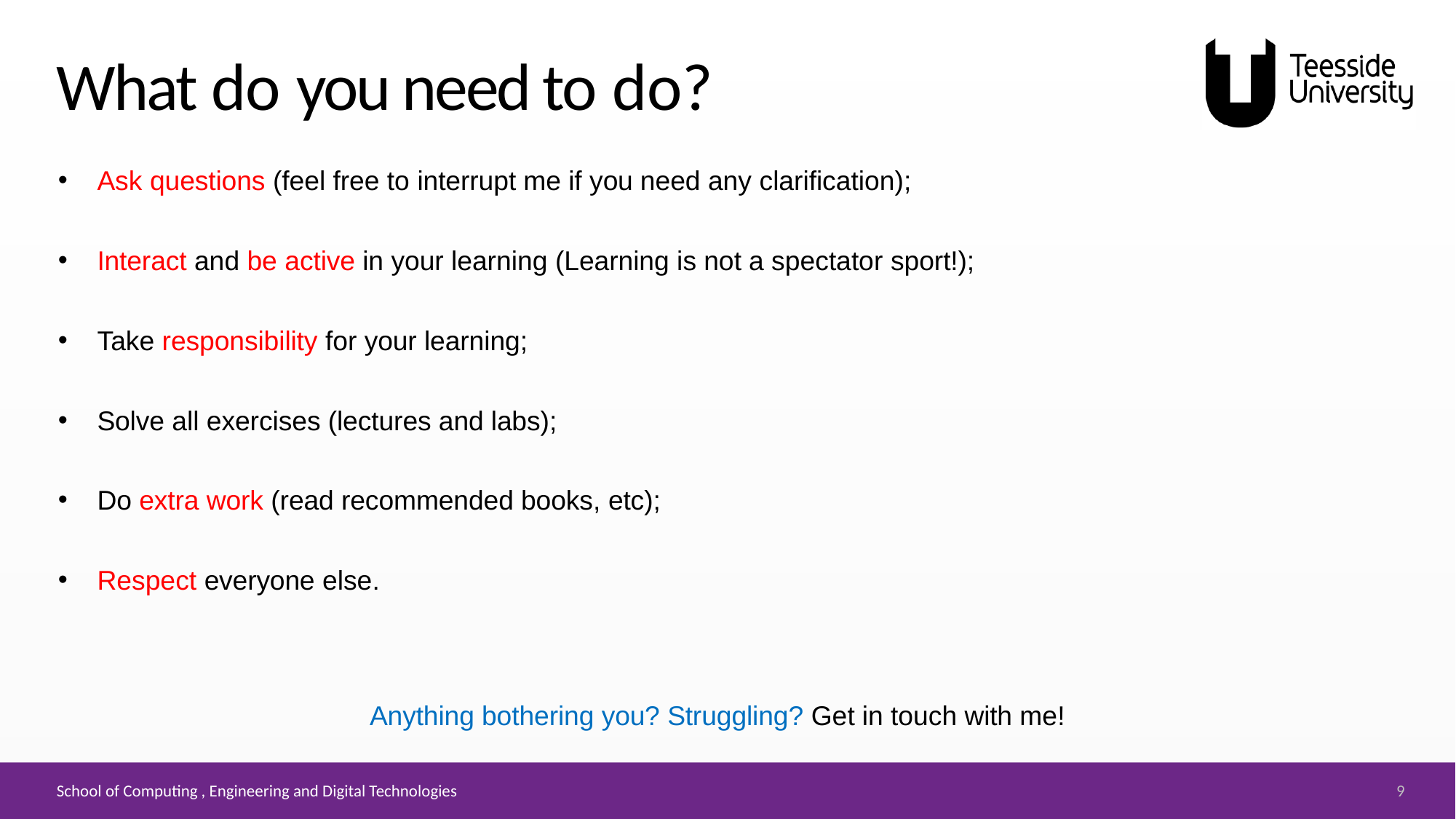

# What do you need to do?
Ask questions (feel free to interrupt me if you need any clarification);

Interact and be active in your learning (Learning is not a spectator sport!);

Take responsibility for your learning;

Solve all exercises (lectures and labs);

Do extra work (read recommended books, etc);

Respect everyone else.

Anything bothering you? Struggling? Get in touch with me!

9
School of Computing , Engineering and Digital Technologies